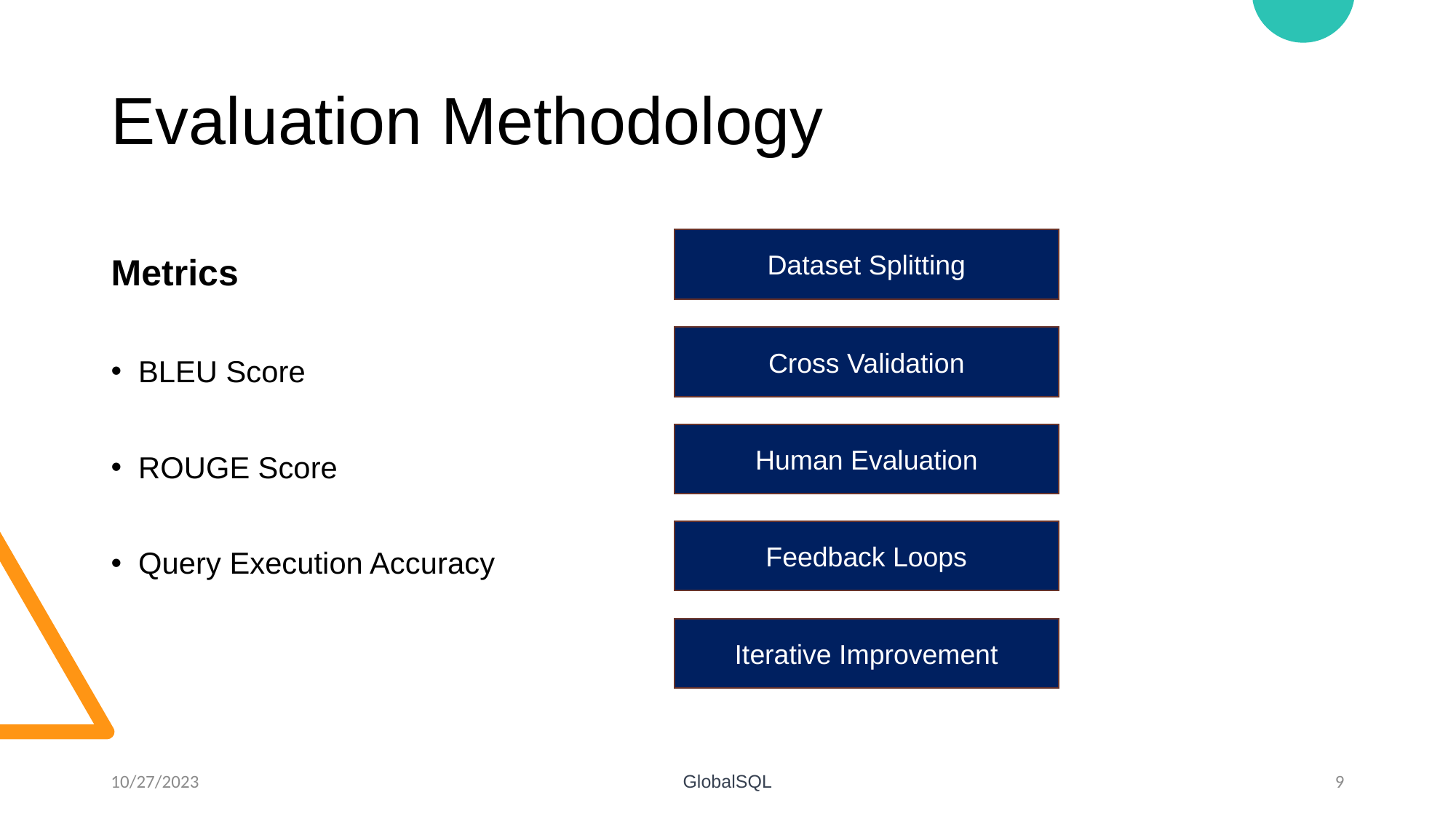

# Evaluation Methodology
Metrics
Dataset Splitting

BLEU Score

ROUGE Score

Query Execution Accuracy
Cross Validation
Human Evaluation
Feedback Loops
Iterative Improvement
10/27/2023
GlobalSQL
9